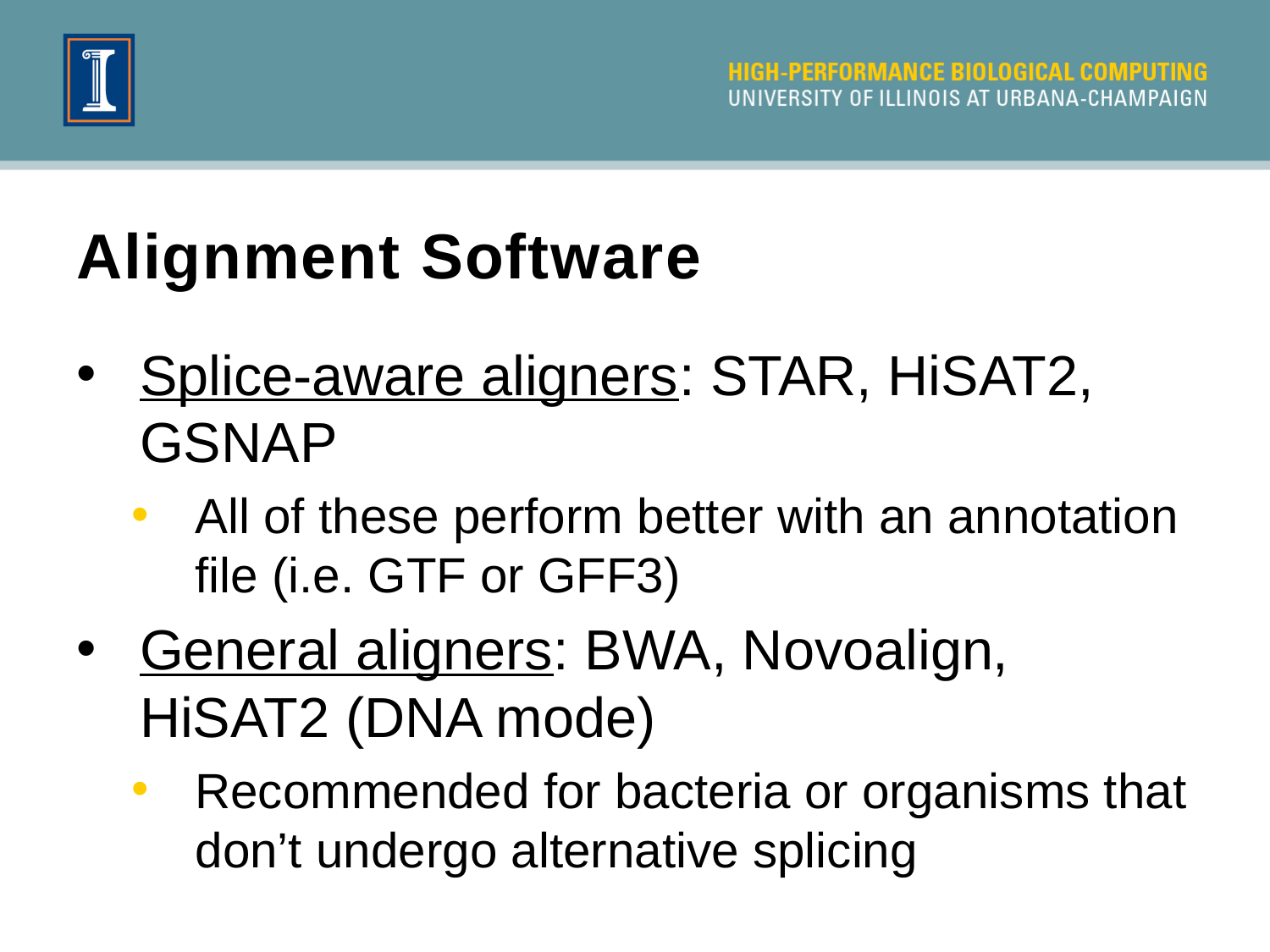

# Alignment Software
Splice-aware aligners: STAR, HiSAT2, GSNAP
All of these perform better with an annotation file (i.e. GTF or GFF3)
General aligners: BWA, Novoalign, HiSAT2 (DNA mode)
Recommended for bacteria or organisms that don’t undergo alternative splicing